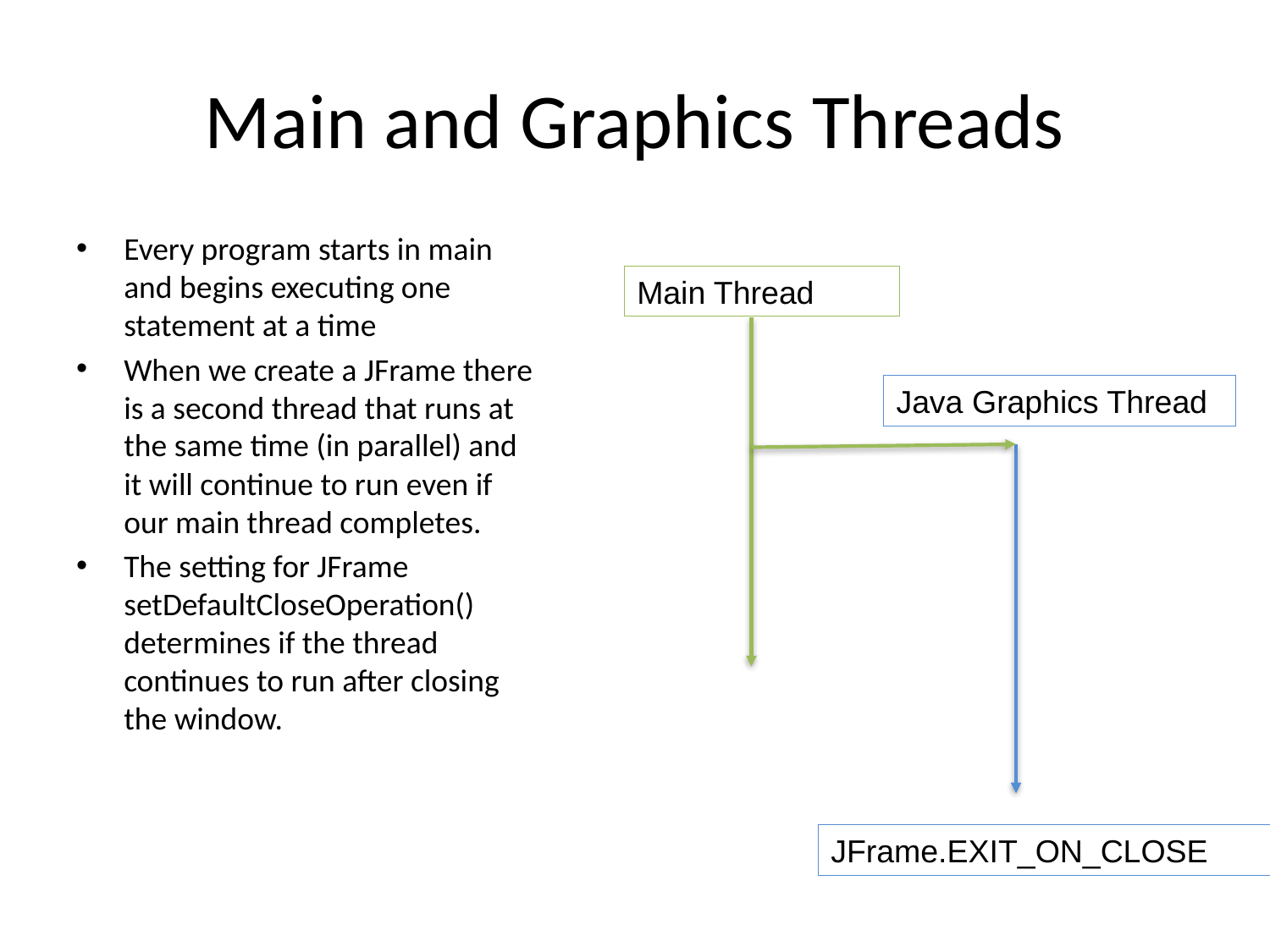

# Main and Graphics Threads
Every program starts in main and begins executing one statement at a time
When we create a JFrame there is a second thread that runs at the same time (in parallel) and it will continue to run even if our main thread completes.
The setting for JFrame setDefaultCloseOperation() determines if the thread continues to run after closing the window.
Main Thread
Java Graphics Thread
JFrame.EXIT_ON_CLOSE